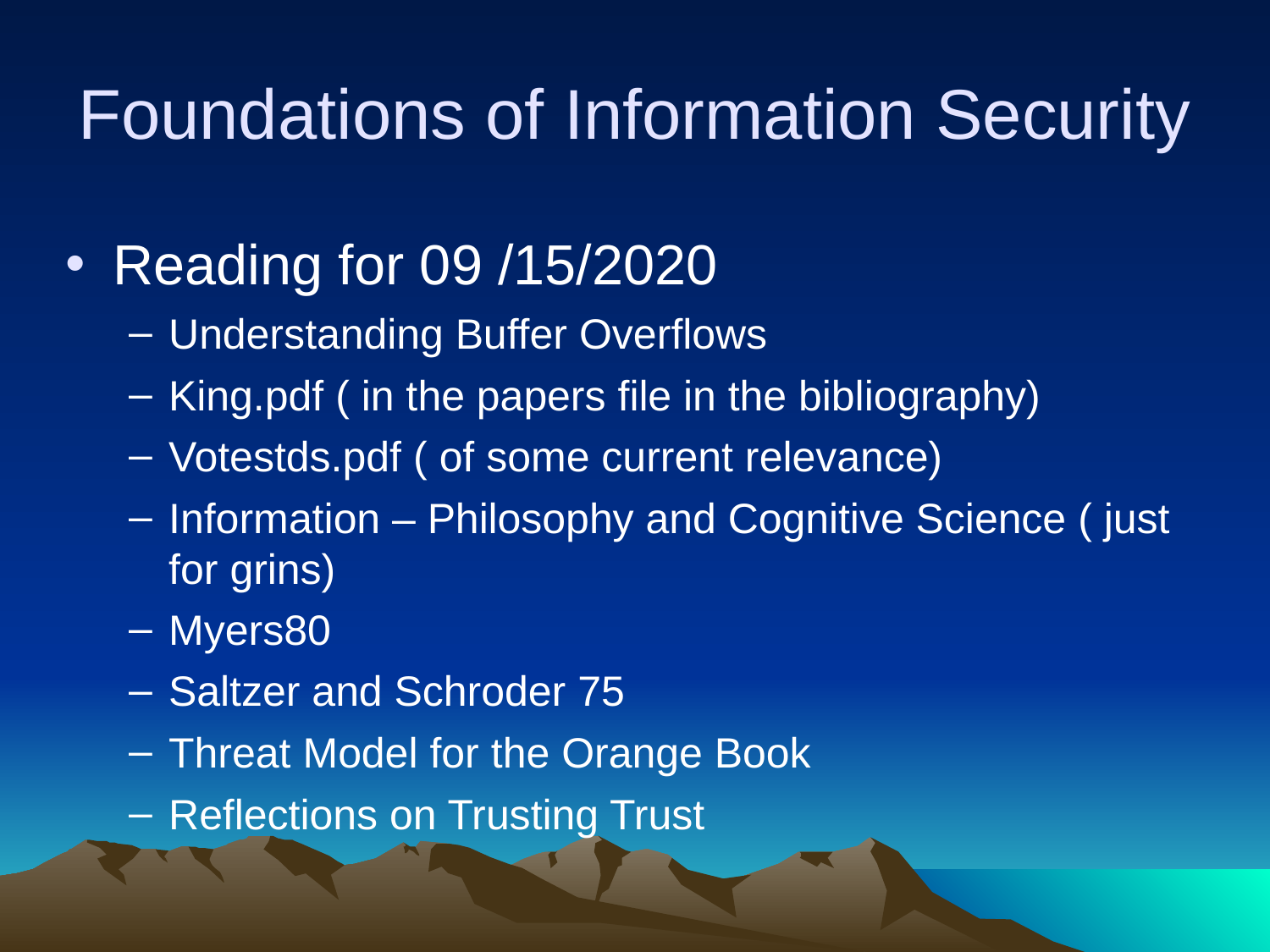

# Foundations of Information Security
Reading for 09 /15/2020
Understanding Buffer Overflows
King.pdf ( in the papers file in the bibliography)
Votestds.pdf ( of some current relevance)
Information – Philosophy and Cognitive Science ( just for grins)
Myers80
Saltzer and Schroder 75
Threat Model for the Orange Book
Reflections on Trusting Trust